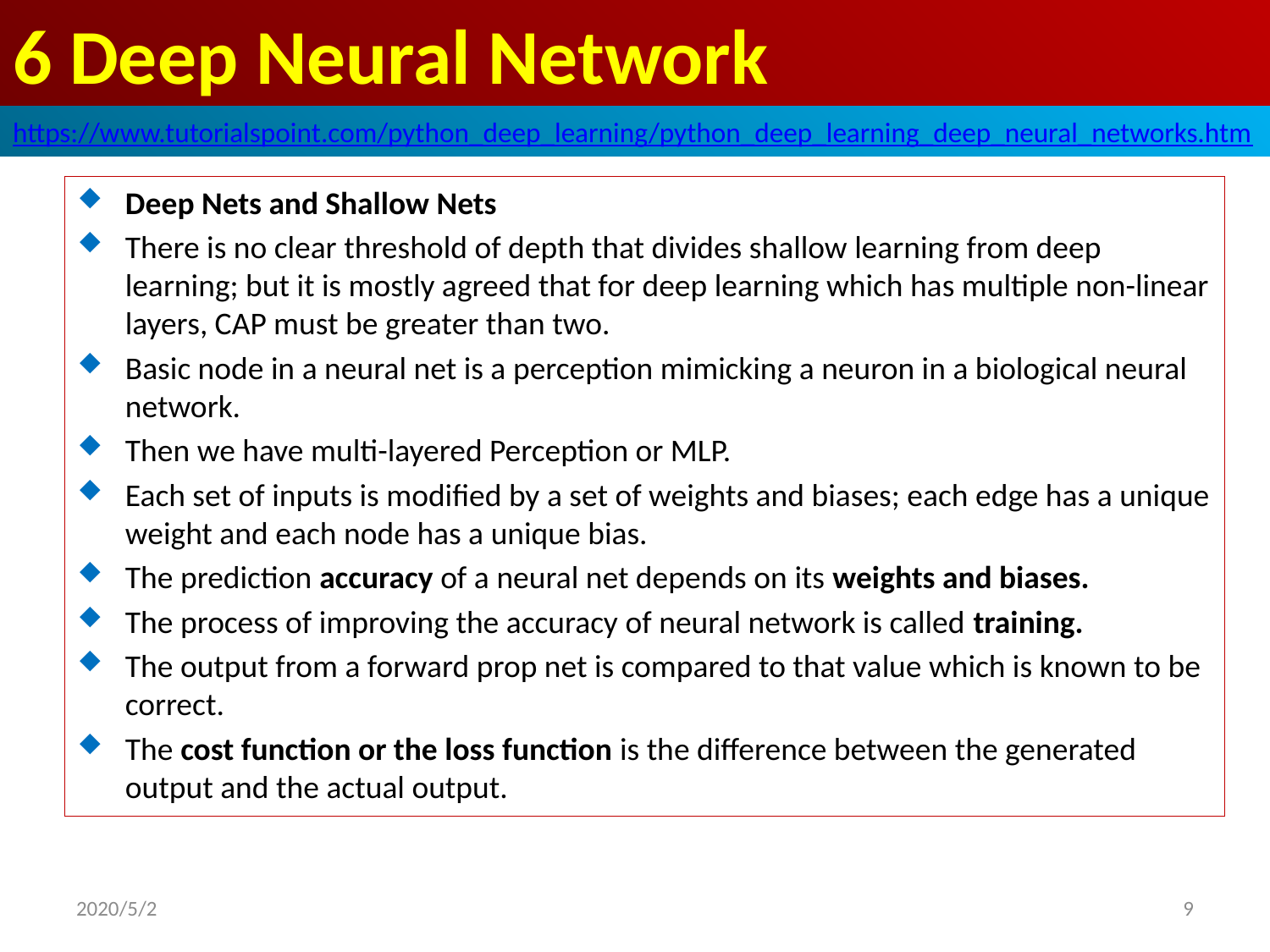

# 6 Deep Neural Network
https://www.tutorialspoint.com/python_deep_learning/python_deep_learning_deep_neural_networks.htm
Deep Nets and Shallow Nets
There is no clear threshold of depth that divides shallow learning from deep learning; but it is mostly agreed that for deep learning which has multiple non-linear layers, CAP must be greater than two.
Basic node in a neural net is a perception mimicking a neuron in a biological neural network.
Then we have multi-layered Perception or MLP.
Each set of inputs is modified by a set of weights and biases; each edge has a unique weight and each node has a unique bias.
The prediction accuracy of a neural net depends on its weights and biases.
The process of improving the accuracy of neural network is called training.
The output from a forward prop net is compared to that value which is known to be correct.
The cost function or the loss function is the difference between the generated output and the actual output.
2020/5/2
9